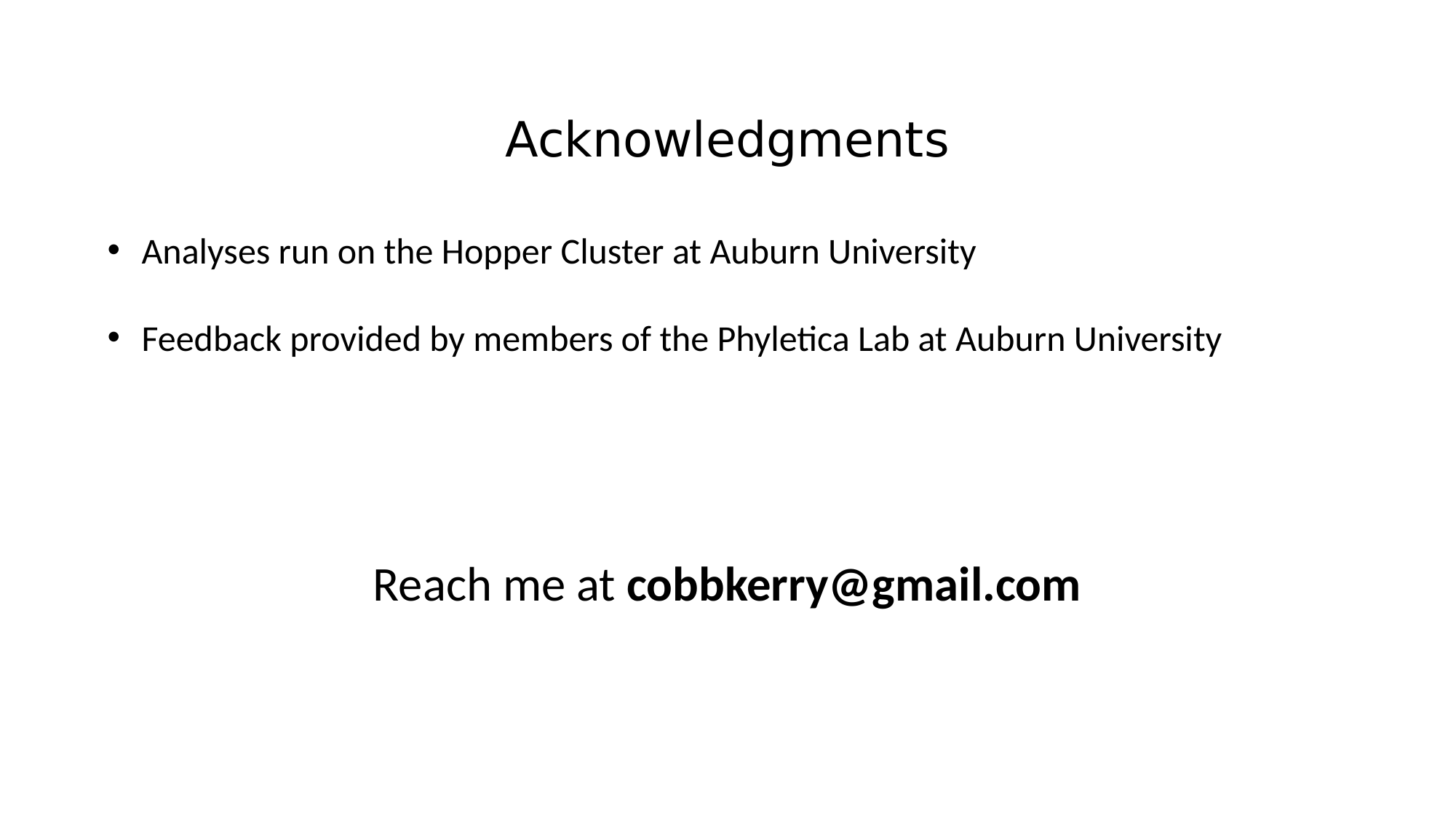

Acknowledgments
Analyses run on the Hopper Cluster at Auburn University

Feedback provided by members of the Phyletica Lab at Auburn University

Reach me at cobbkerry@gmail.com